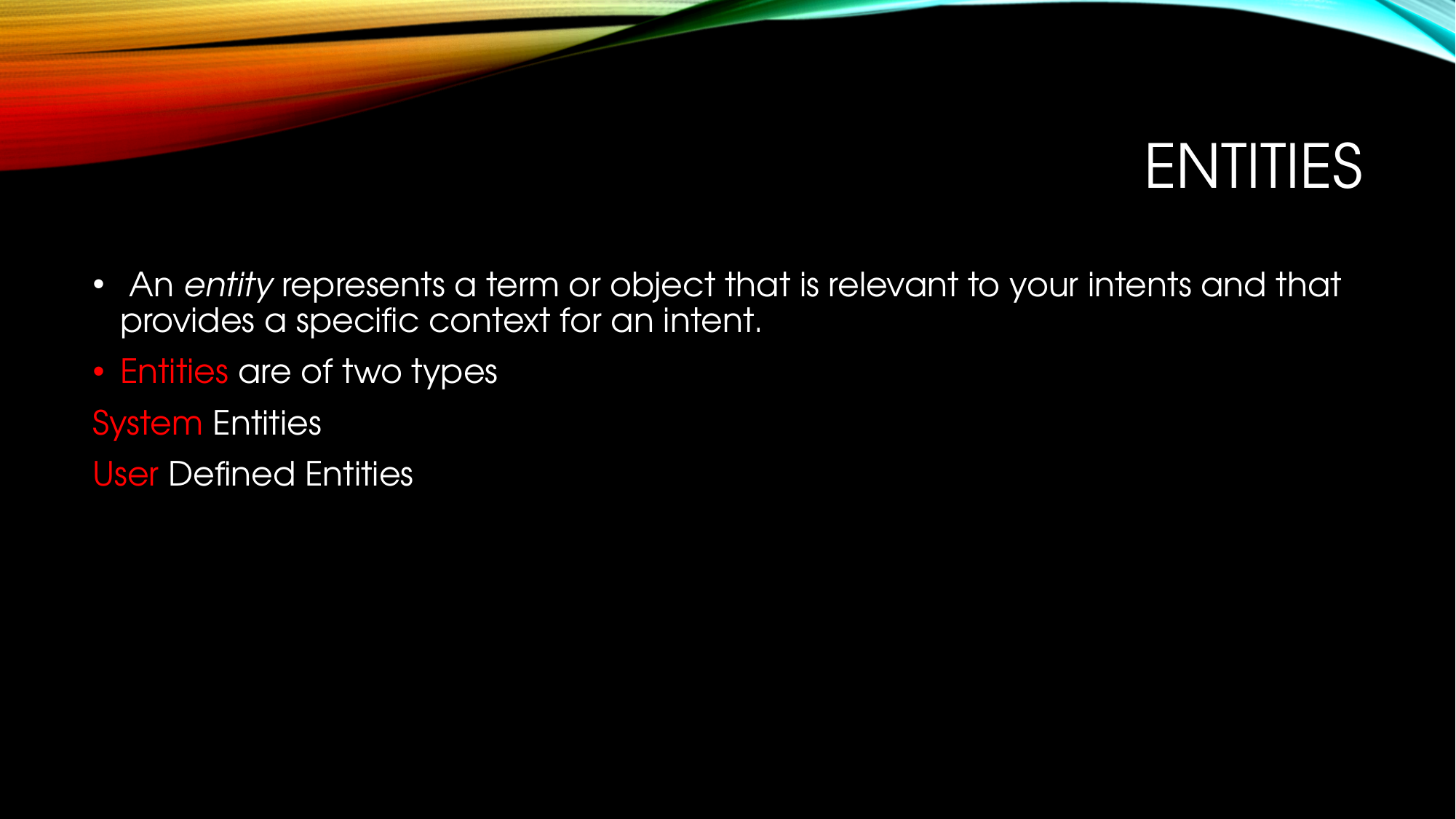

# entities
 An entity represents a term or object that is relevant to your intents and that provides a specific context for an intent.
Entities are of two types
System Entities
User Defined Entities